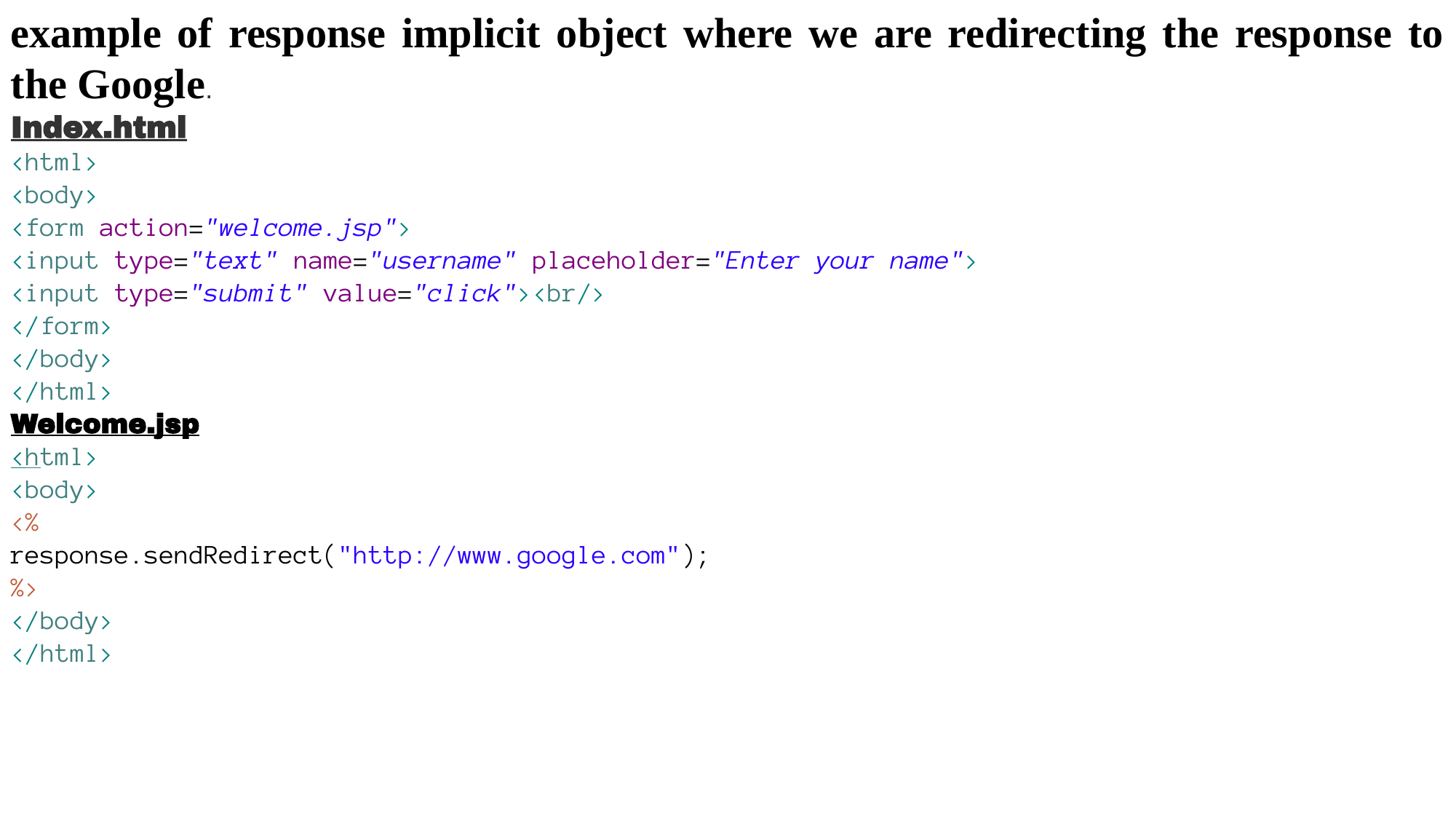

example of response implicit object where we are redirecting the response to the Google.
Index.html
<html>
<body>
<form action="welcome.jsp">
<input type="text" name="username" placeholder="Enter your name">
<input type="submit" value="click"><br/>
</form>
</body>
</html>
Welcome.jsp
<html>
<body>
<%
response.sendRedirect("http://www.google.com");
%>
</body>
</html>